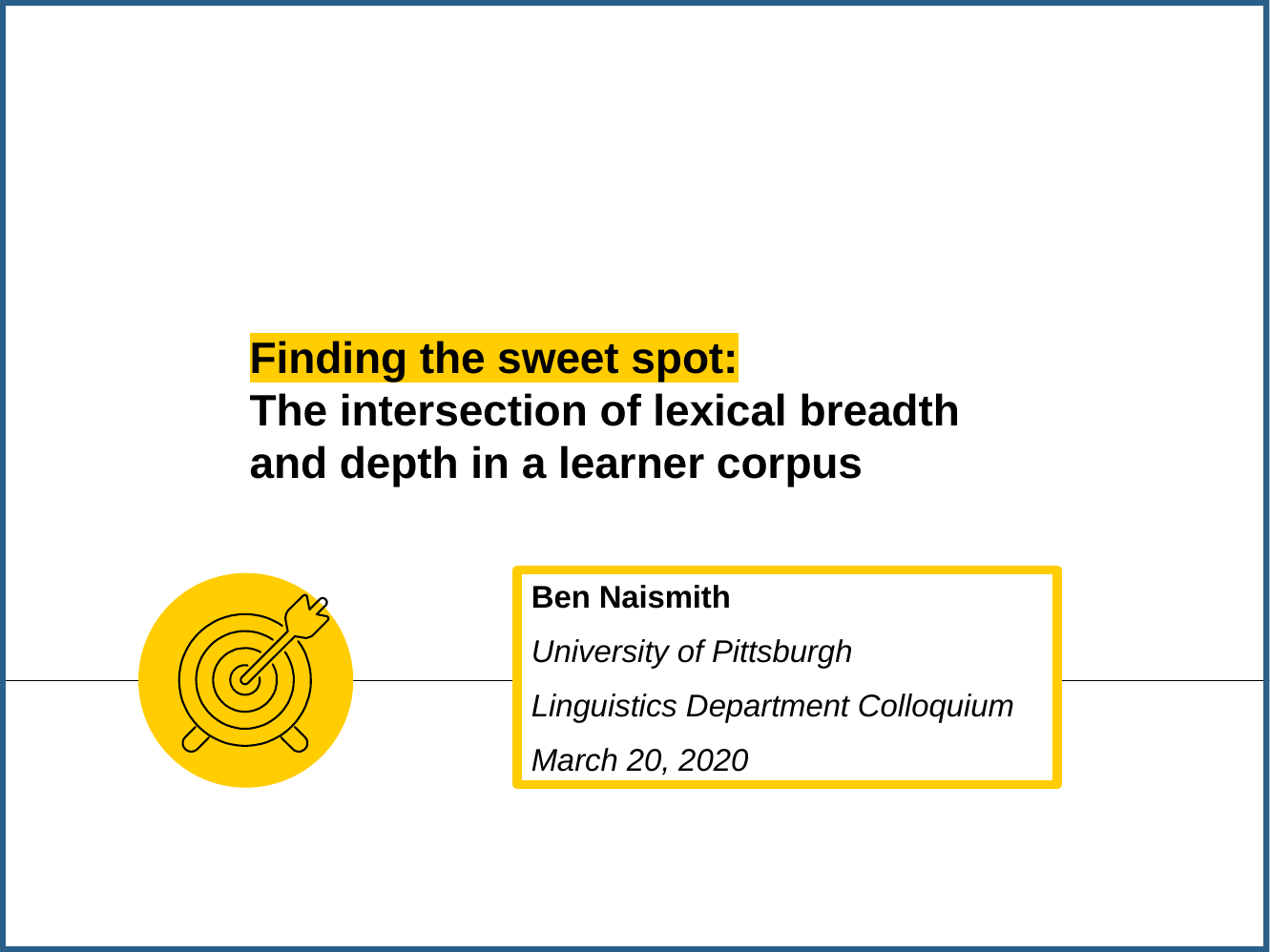

# Finding the sweet spot: The intersection of lexical breadth and depth in a learner corpus
Ben Naismith

University of Pittsburgh
Linguistics Department Colloquium

March 20, 2020